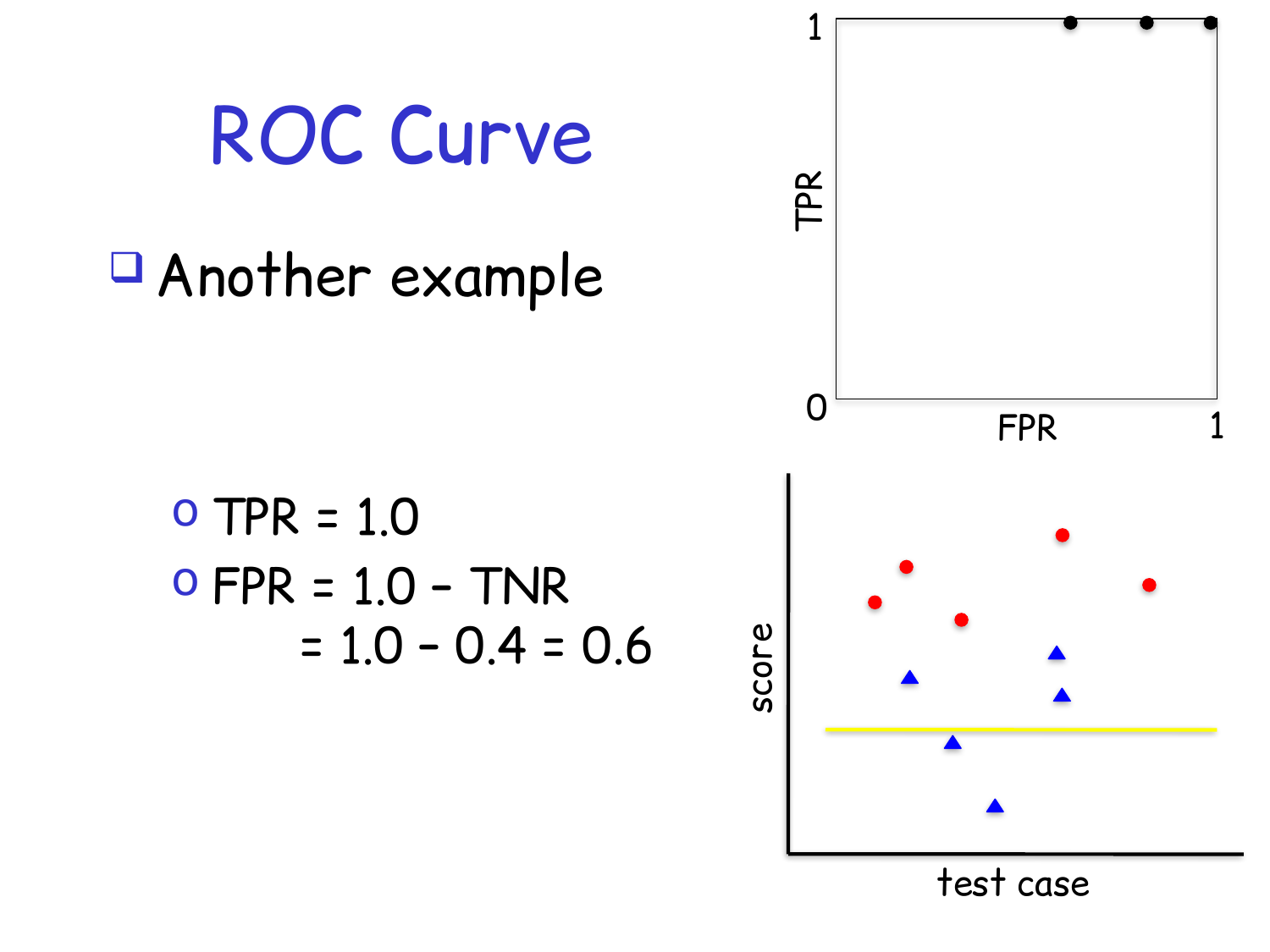

1

# ROC Curve
TPR
Another example

TPR = 1.0
FPR = 1.0 – TNR               = 1.0 – 0.4 = 0.6

0
1
FPR

score

test case